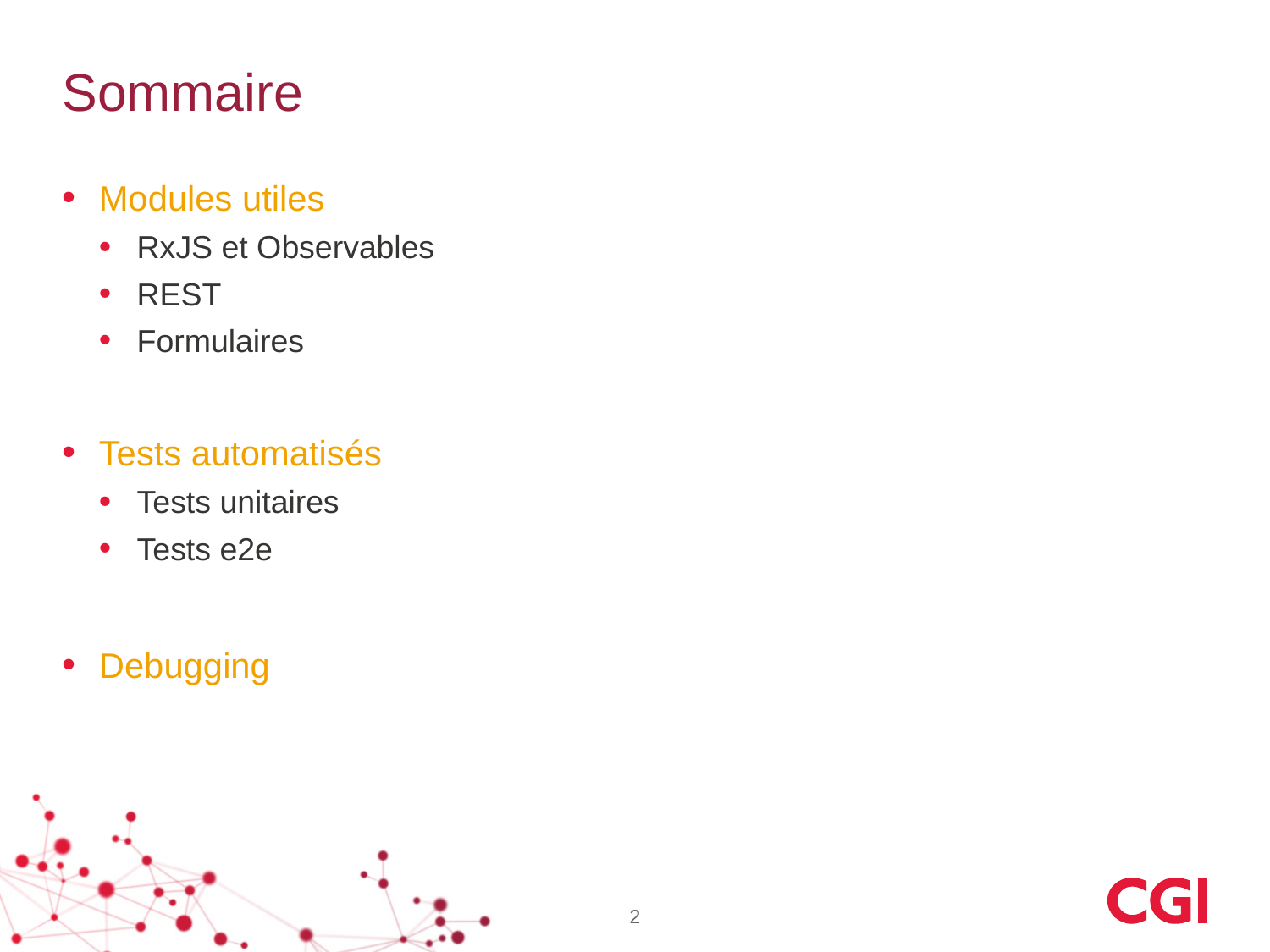

# Sommaire
Modules utiles
RxJS et Observables
REST
Formulaires

Tests automatisés
Tests unitaires
Tests e2e

Debugging

2